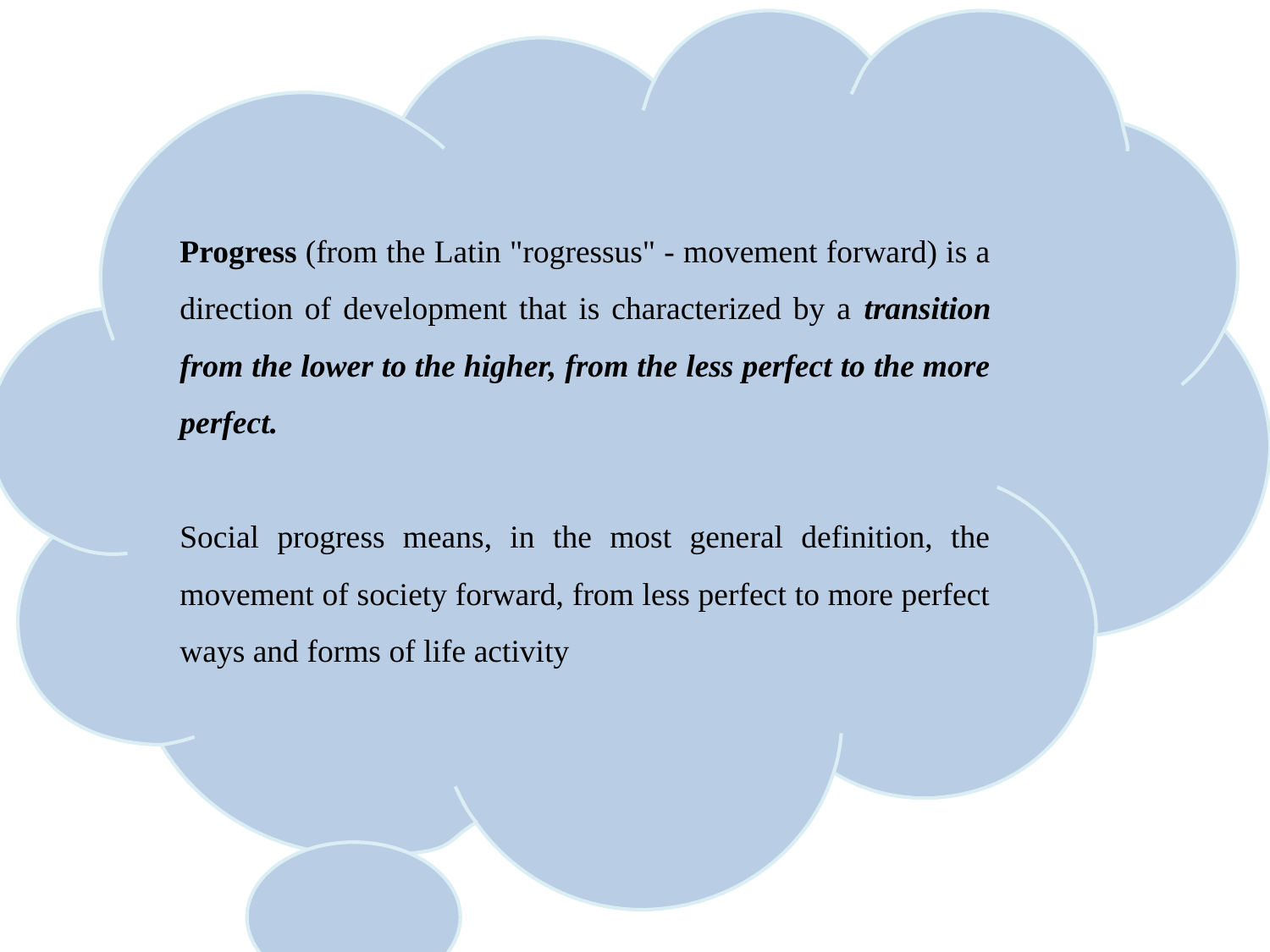

Progress (from the Latin "rogressus" - movement forward) is a direction of development that is characterized by a transition from the lower to the higher, from the less perfect to the more perfect.

Social progress means, in the most general definition, the movement of society forward, from less perfect to more perfect ways and forms of life activity